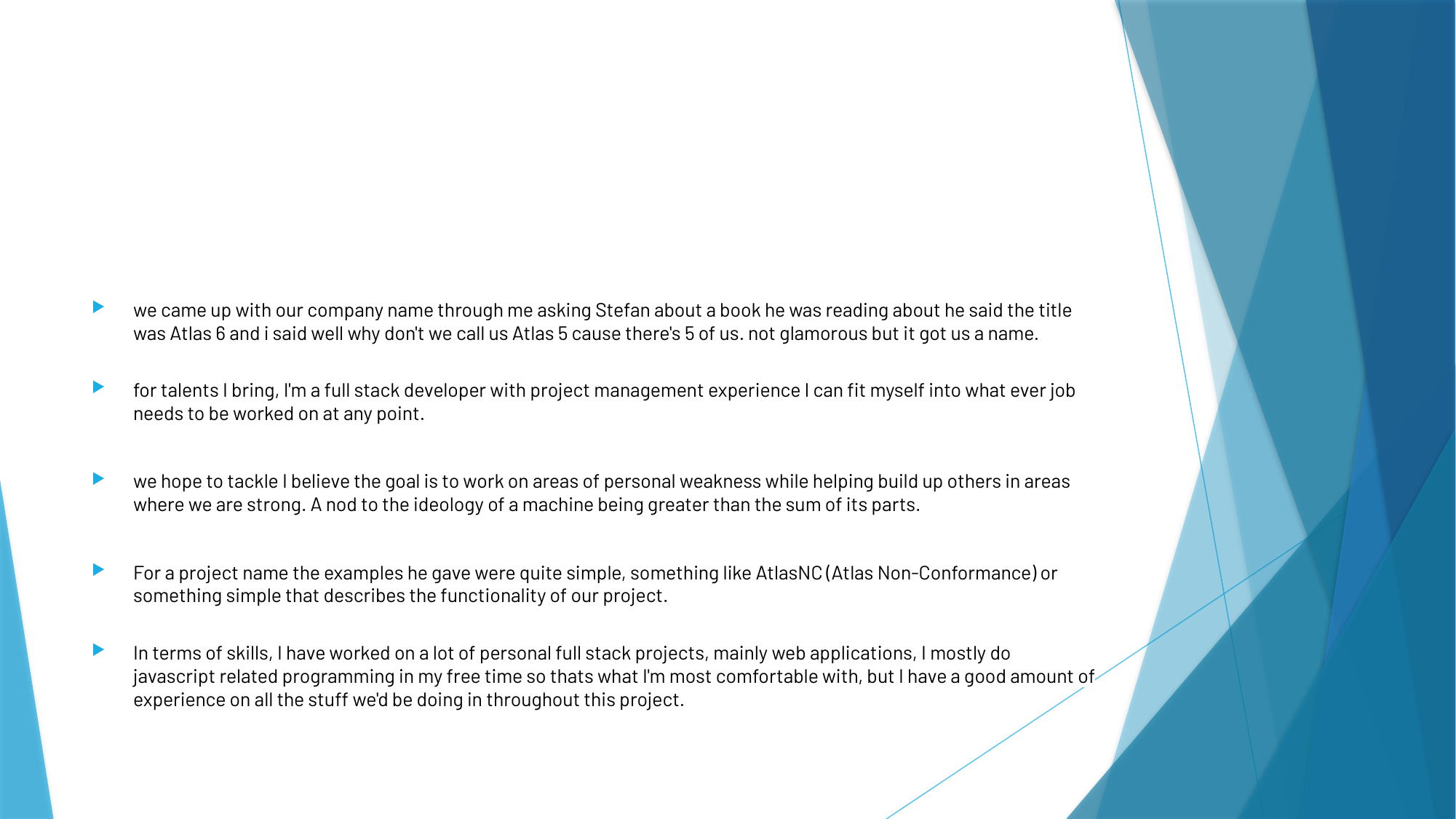

#

we came up with our company name through me asking Stefan about a book he was reading about he said the title was Atlas 6 and i said well why don't we call us Atlas 5 cause there's 5 of us. not glamorous but it got us a name.
for talents I bring, I'm a full stack developer with project management experience I can fit myself into what ever job needs to be worked on at any point.

we hope to tackle I believe the goal is to work on areas of personal weakness while helping build up others in areas where we are strong. A nod to the ideology of a machine being greater than the sum of its parts.

For a project name the examples he gave were quite simple, something like AtlasNC (Atlas Non-Conformance) or something simple that describes the functionality of our project.
In terms of skills, I have worked on a lot of personal full stack projects, mainly web applications, I mostly do javascript related programming in my free time so thats what I'm most comfortable with, but I have a good amount of experience on all the stuff we'd be doing in throughout this project.